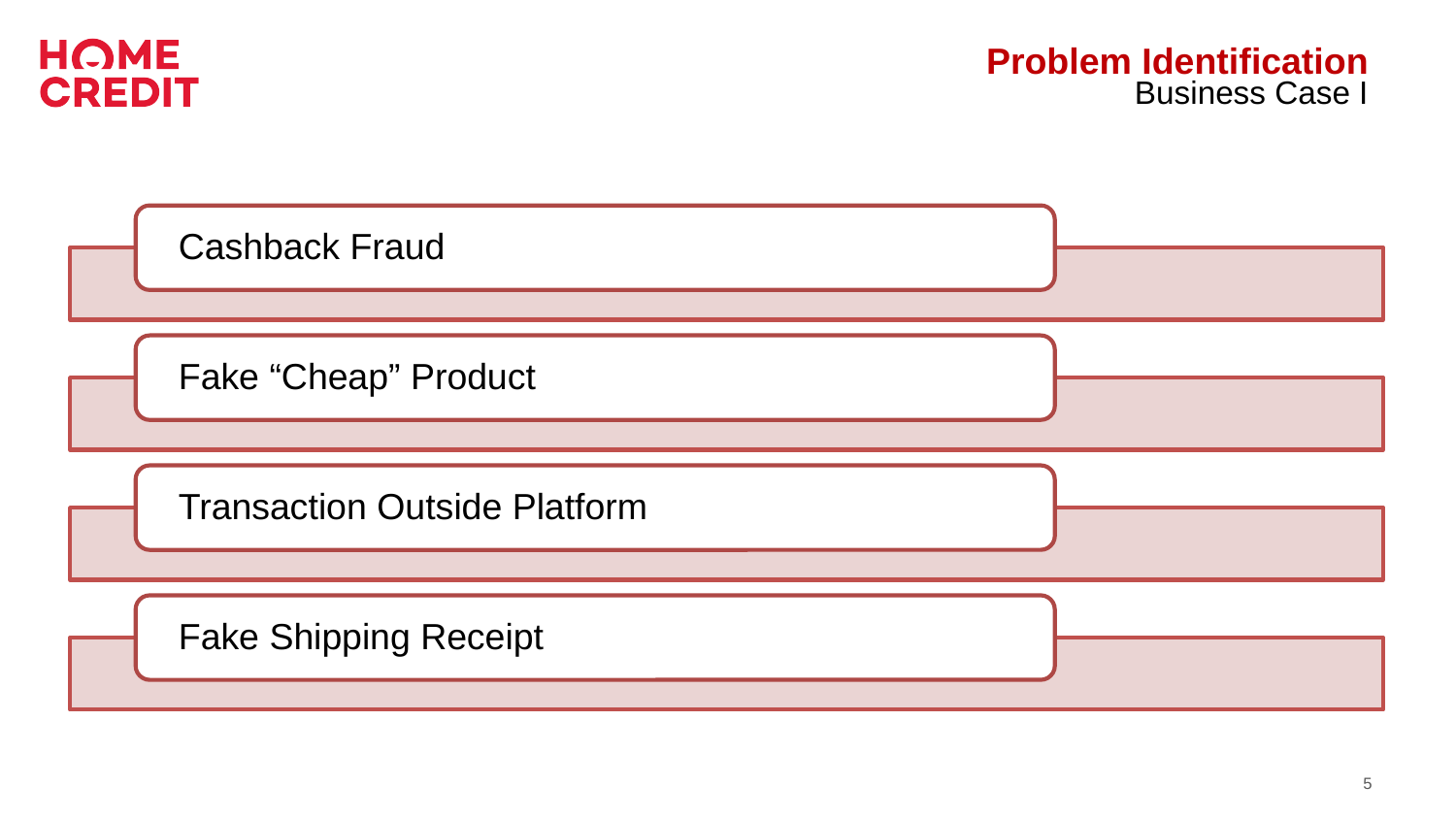

# Problem Identification
Business Case I
Cashback Fraud
Fake “Cheap” Product
Transaction Outside Platform
Fake Shipping Receipt